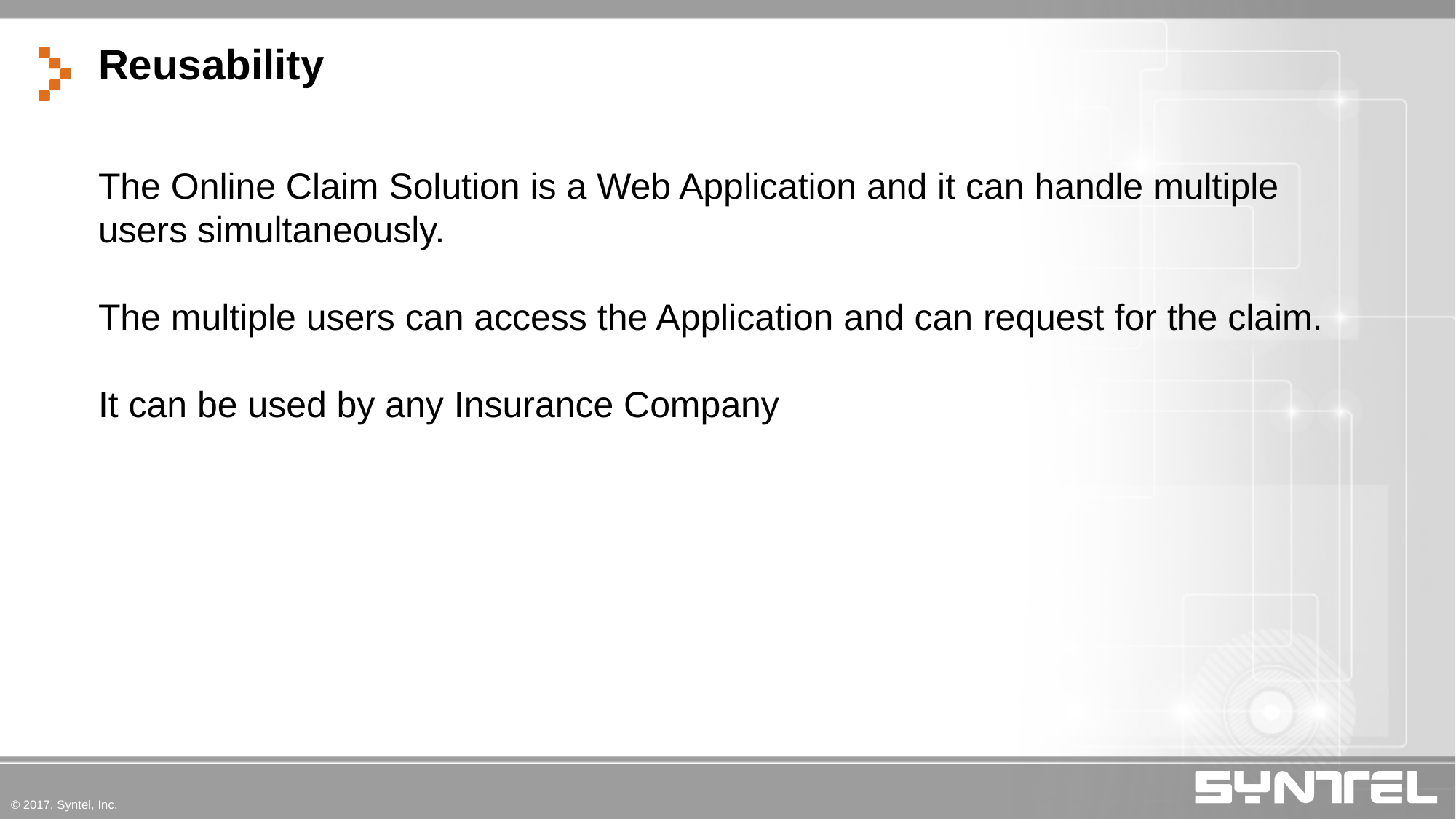

Reusability
The Online Claim Solution is a Web Application and it can handle multiple users simultaneously.

The multiple users can access the Application and can request for the claim.

It can be used by any Insurance Company
© 2017, Syntel, Inc.